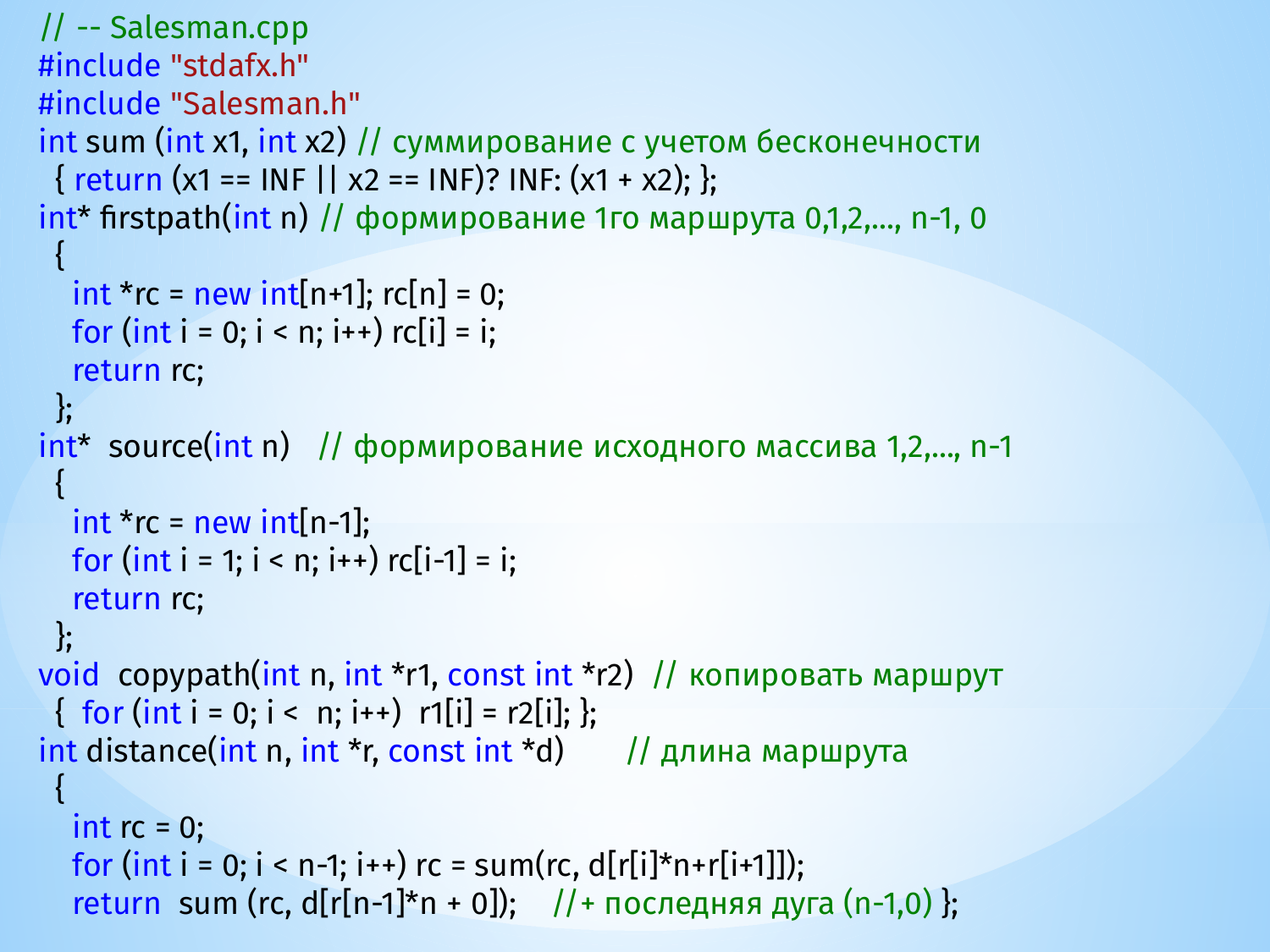

// -- Salesman.cpp
#include "stdafx.h"
#include "Salesman.h"
int sum (int x1, int x2) // суммирование с учетом бесконечности
  { return (x1 == INF || x2 == INF)? INF: (x1 + x2); };
int* firstpath(int n) // формирование 1го маршрута 0,1,2,..., n-1, 0
  {
    int *rc = new int[n+1]; rc[n] = 0;
    for (int i = 0; i < n; i++) rc[i] = i;
    return rc;
  };
int*  source(int n)   // формирование исходного массива 1,2,..., n-1
  {
    int *rc = new int[n-1];
    for (int i = 1; i < n; i++) rc[i-1] = i;
    return rc;
  };
void  copypath(int n, int *r1, const int *r2)  // копировать маршрут
  {  for (int i = 0; i <  n; i++)  r1[i] = r2[i]; };
int distance(int n, int *r, const int *d)       // длина маршрута
  {
    int rc = 0;
    for (int i = 0; i < n-1; i++) rc = sum(rc, d[r[i]*n+r[i+1]]);
    return  sum (rc, d[r[n-1]*n + 0]);    //+ последняя дуга (n-1,0) };